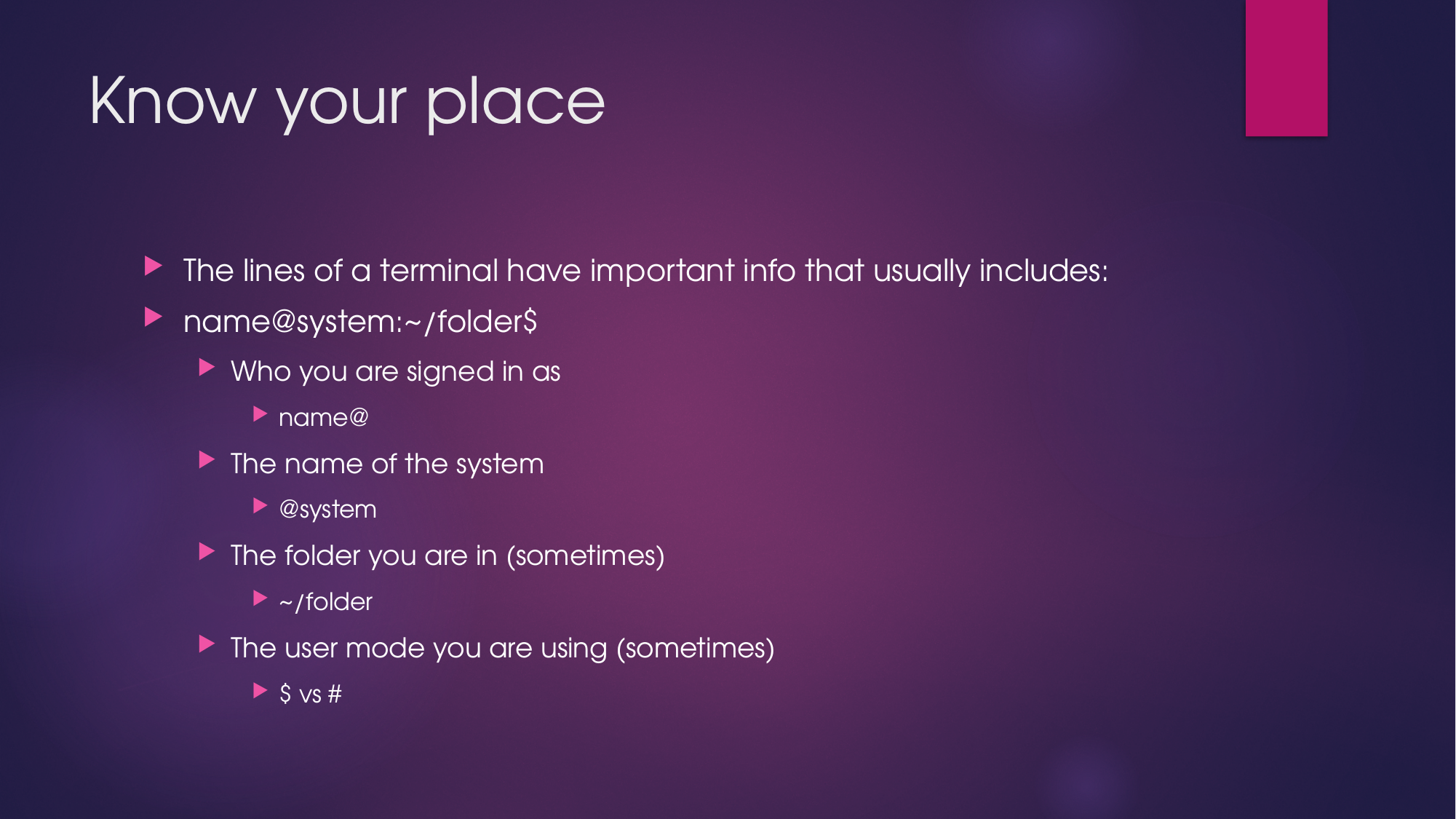

# Know your place
The lines of a terminal have important info that usually includes:
name@system:~/folder$
Who you are signed in as
name@
The name of the system
@system
The folder you are in (sometimes)
~/folder
The user mode you are using (sometimes)
$ vs #